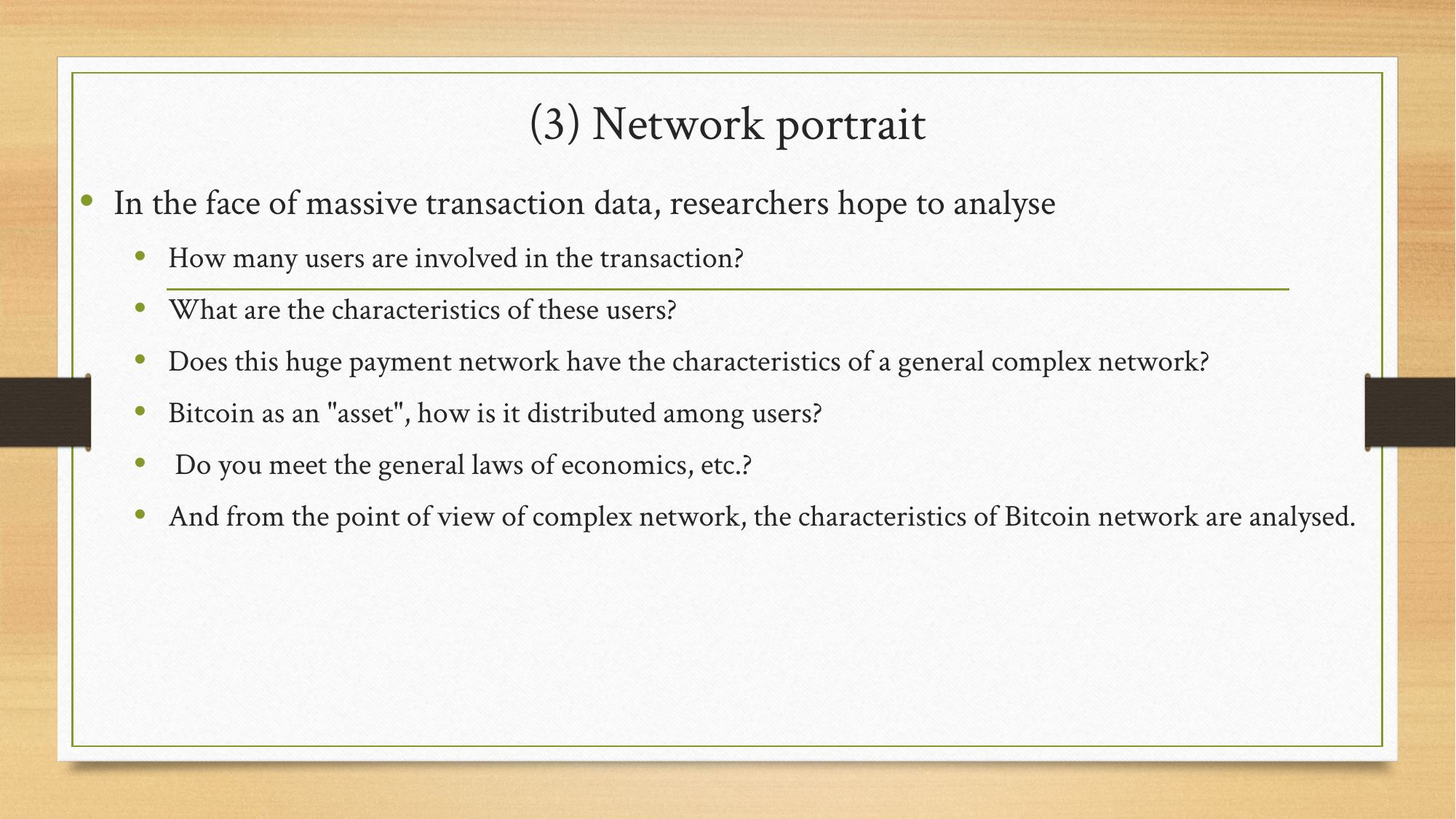

# (3) Network portrait
In the face of massive transaction data, researchers hope to analyse
How many users are involved in the transaction?
What are the characteristics of these users?
Does this huge payment network have the characteristics of a general complex network?
Bitcoin as an "asset", how is it distributed among users?
 Do you meet the general laws of economics, etc.?
And from the point of view of complex network, the characteristics of Bitcoin network are analysed.